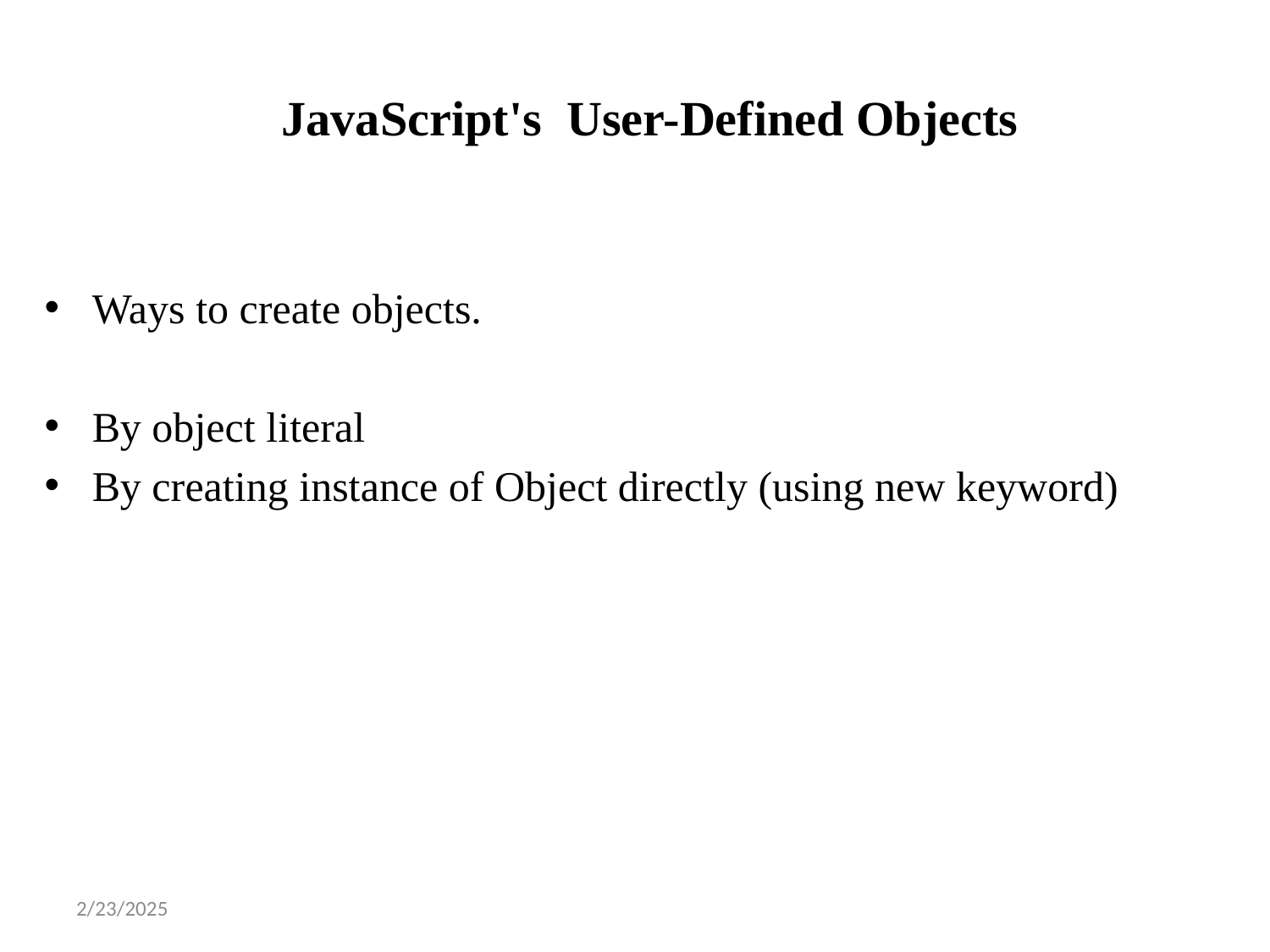

# JavaScript's  User-Defined Objects
Ways to create objects.

By object literal
By creating instance of Object directly (using new keyword)

2/23/2025